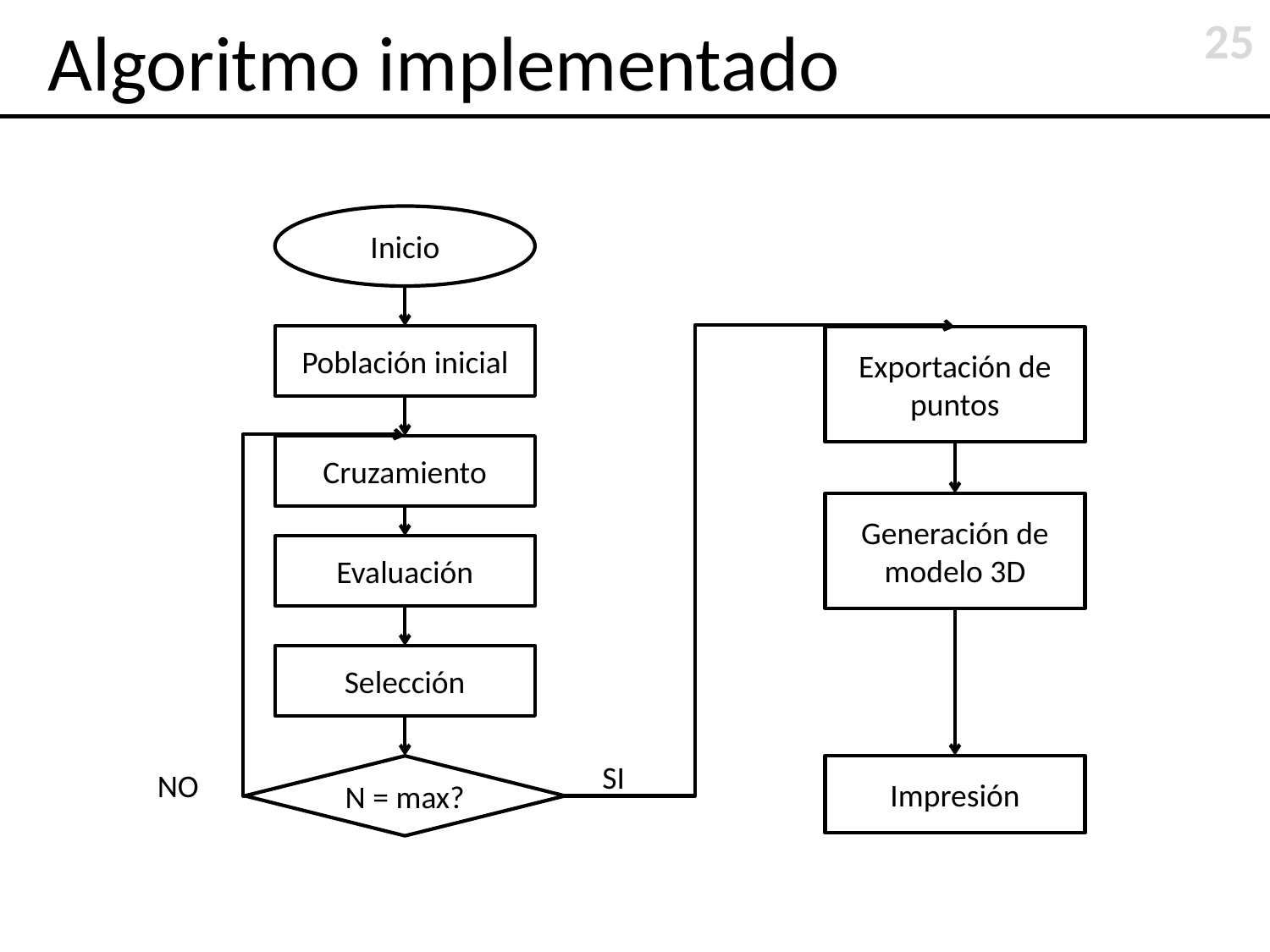

25
# Algoritmo implementado
Inicio
Población inicial
Exportación de puntos
Cruzamiento
Generación de modelo 3D
Evaluación
Selección
SI
Impresión
N = max?
NO